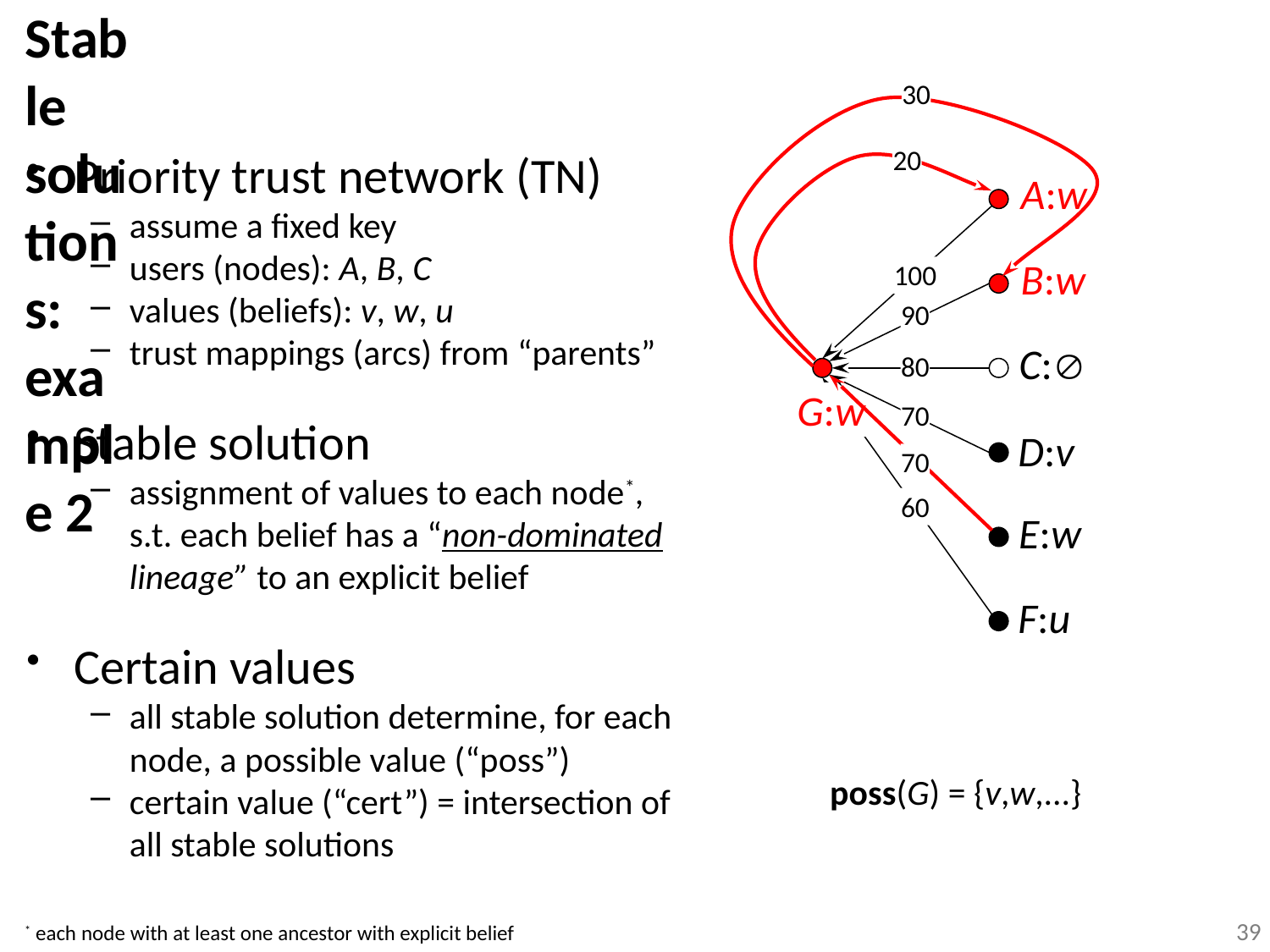

# Stable solutions: example 2
30

Priority trust network (TN)
assume a fixed key
users (nodes): A, B, C
values (beliefs): v, w, u
trust mappings (arcs) from “parents”

Stable solution
assignment of values to each node*, s.t. each belief has a “non-dominated lineage” to an explicit belief

Certain values
all stable solution determine, for each node, a possible value (“poss”)
certain value (“cert”) = intersection of all stable solutions
20

A:w

B:w
100

90
C:∅
80

G:w
70
D:v

70
60
E:w

F:u

poss(G) = {v,w,...}
39
* each node with at least one ancestor with explicit belief